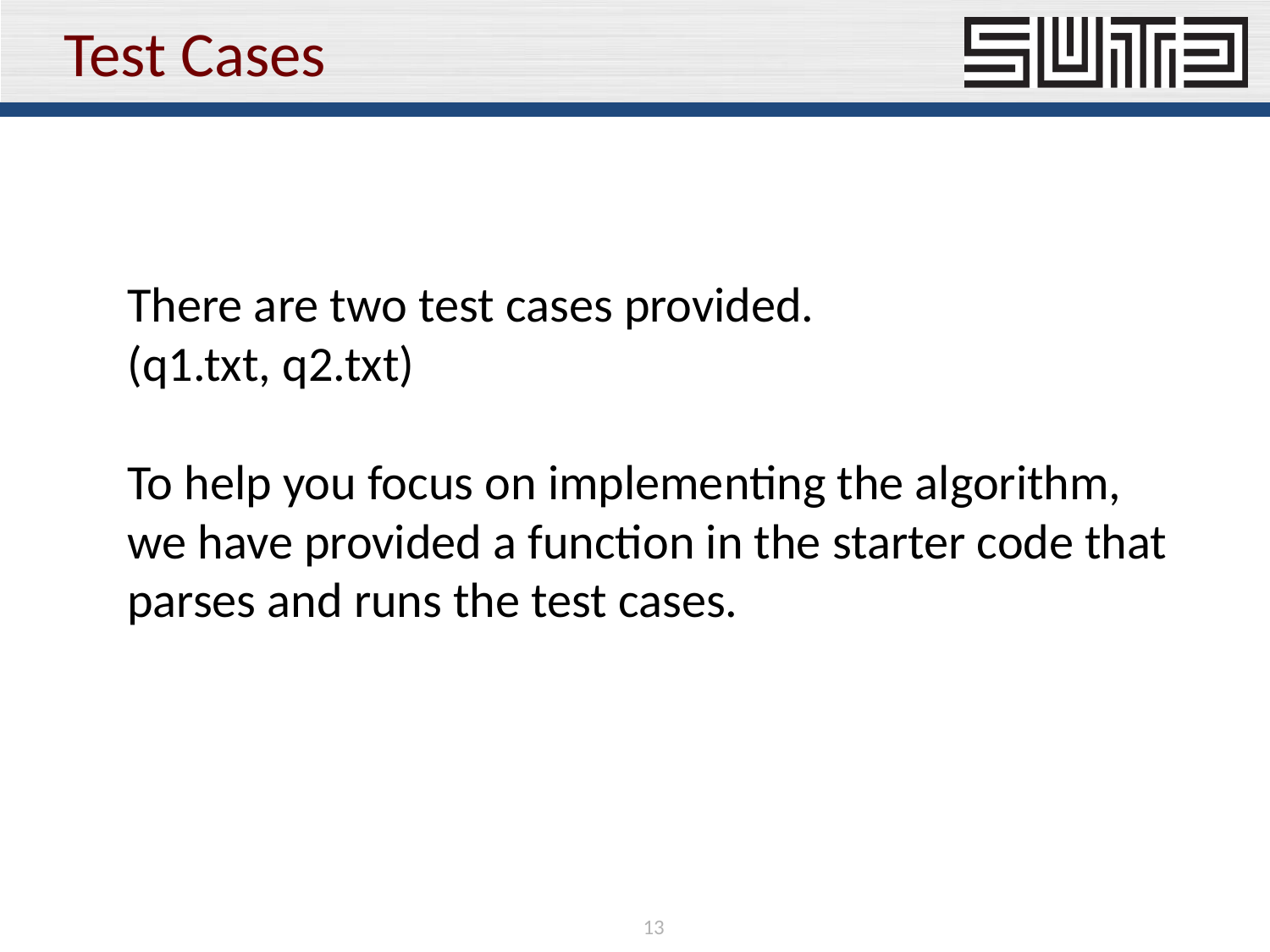

# Test Cases
There are two test cases provided.
(q1.txt, q2.txt)

To help you focus on implementing the algorithm,
we have provided a function in the starter code that parses and runs the test cases.
13